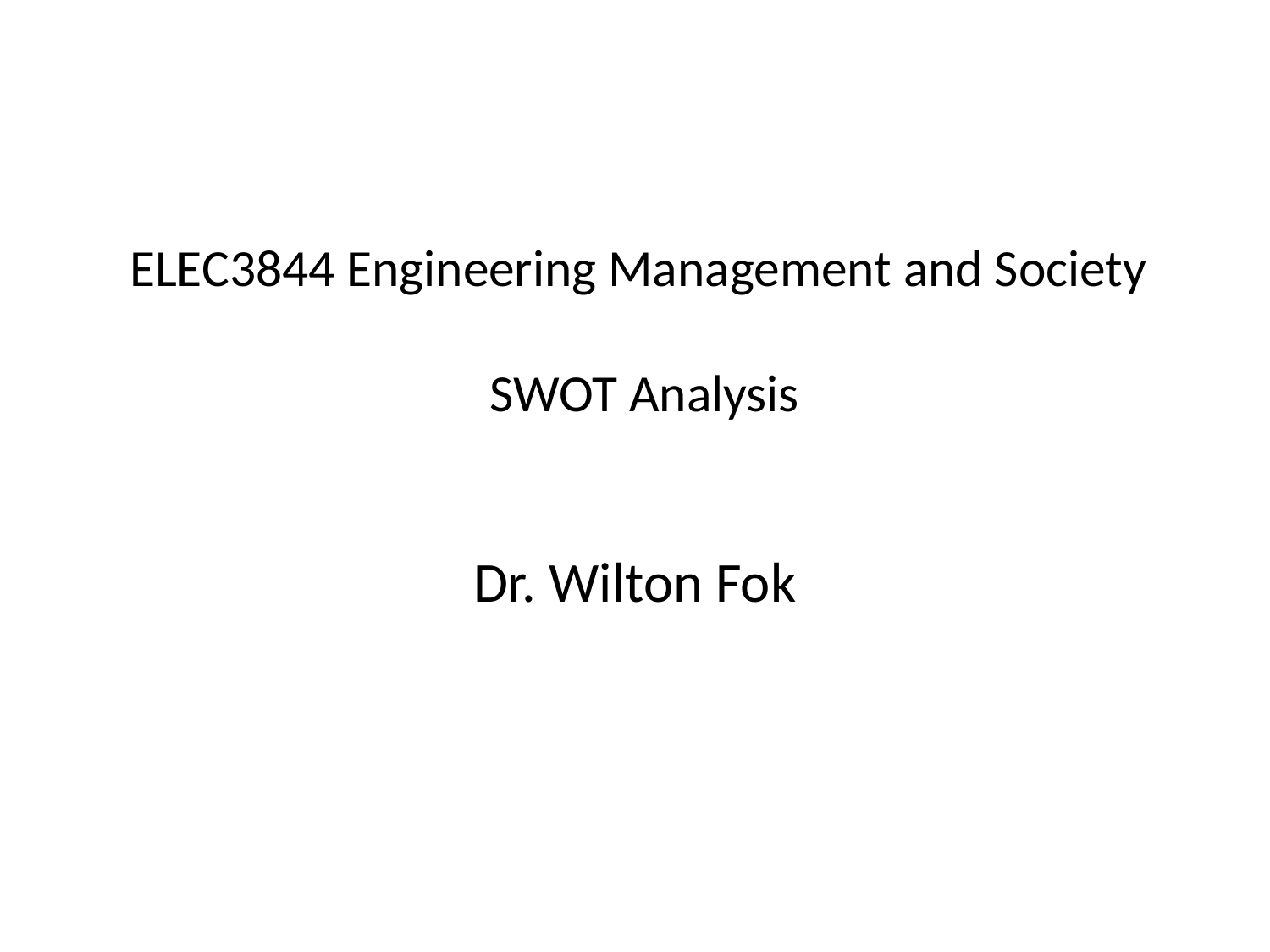

# ELEC3844 Engineering Management and Society SWOT Analysis
Dr. Wilton Fok